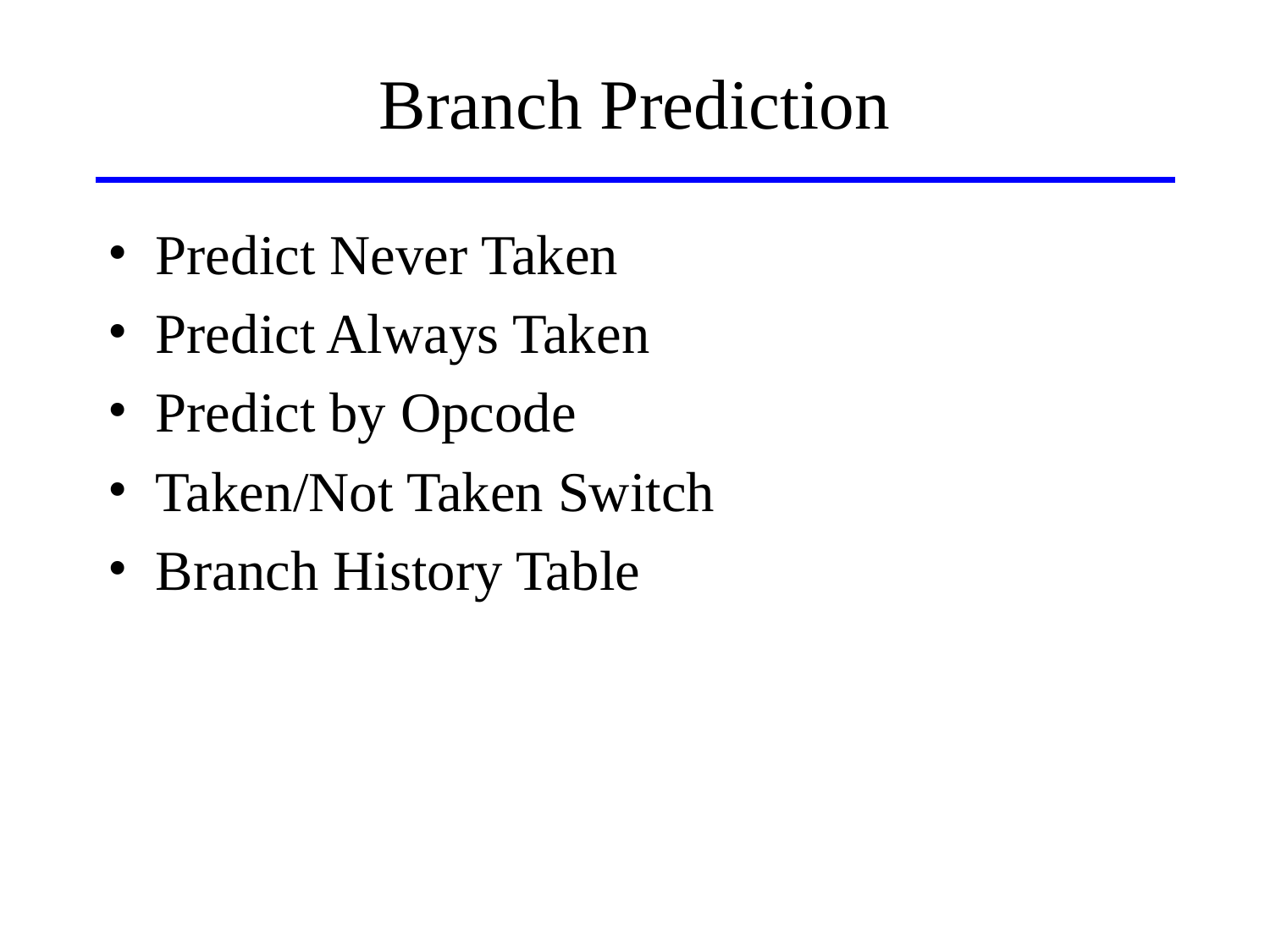

# Branch Prediction
Predict Never Taken
Predict Always Taken
Predict by Opcode
Taken/Not Taken Switch
Branch History Table